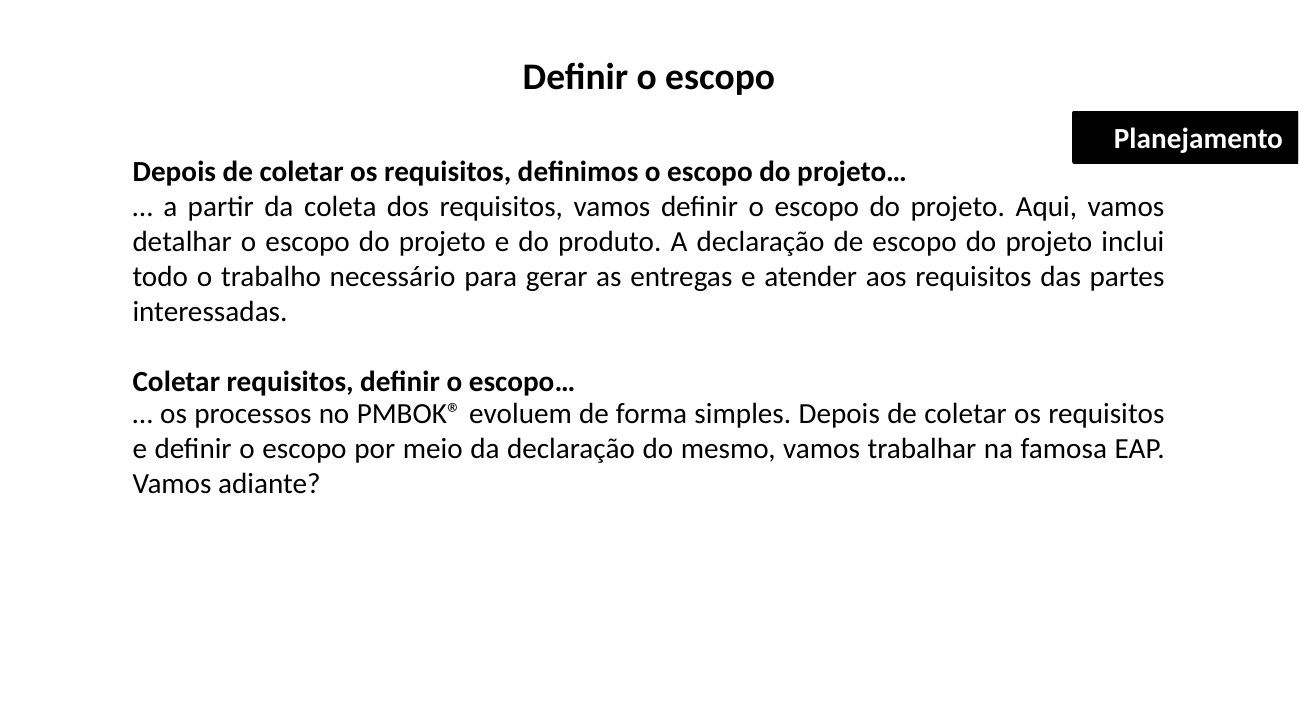

Definir o escopo
Planejamento
Depois de coletar os requisitos, definimos o escopo do projeto…
… a partir da coleta dos requisitos, vamos definir o escopo do projeto. Aqui, vamos detalhar o escopo do projeto e do produto. A declaração de escopo do projeto inclui todo o trabalho necessário para gerar as entregas e atender aos requisitos das partes interessadas.

Coletar requisitos, definir o escopo…
… os processos no PMBOK® evoluem de forma simples. Depois de coletar os requisitos e definir o escopo por meio da declaração do mesmo, vamos trabalhar na famosa EAP. Vamos adiante?